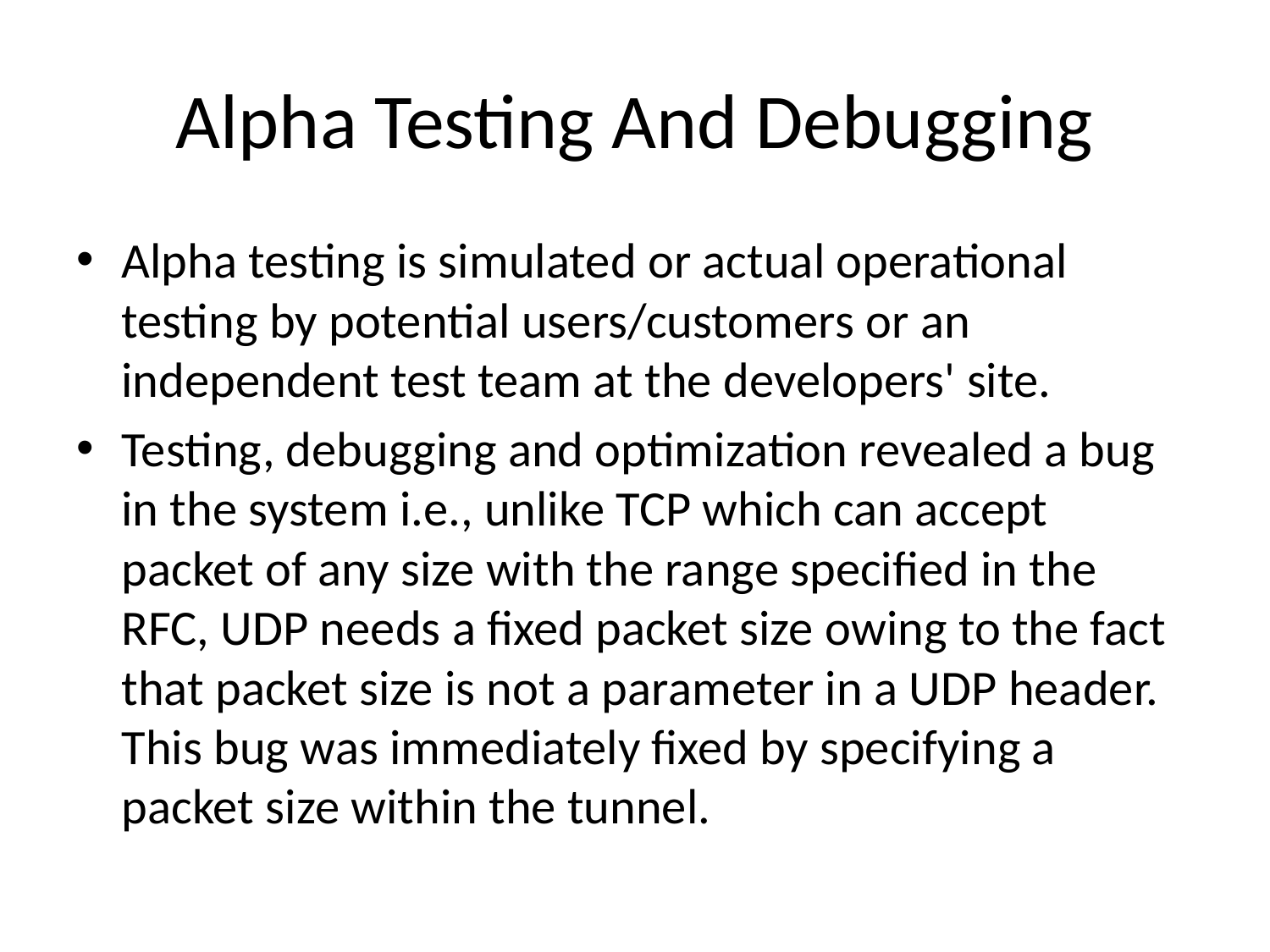

# Alpha Testing And Debugging
Alpha testing is simulated or actual operational testing by potential users/customers or an independent test team at the developers' site.
Testing, debugging and optimization revealed a bug in the system i.e., unlike TCP which can accept packet of any size with the range specified in the RFC, UDP needs a fixed packet size owing to the fact that packet size is not a parameter in a UDP header. This bug was immediately fixed by specifying a packet size within the tunnel.